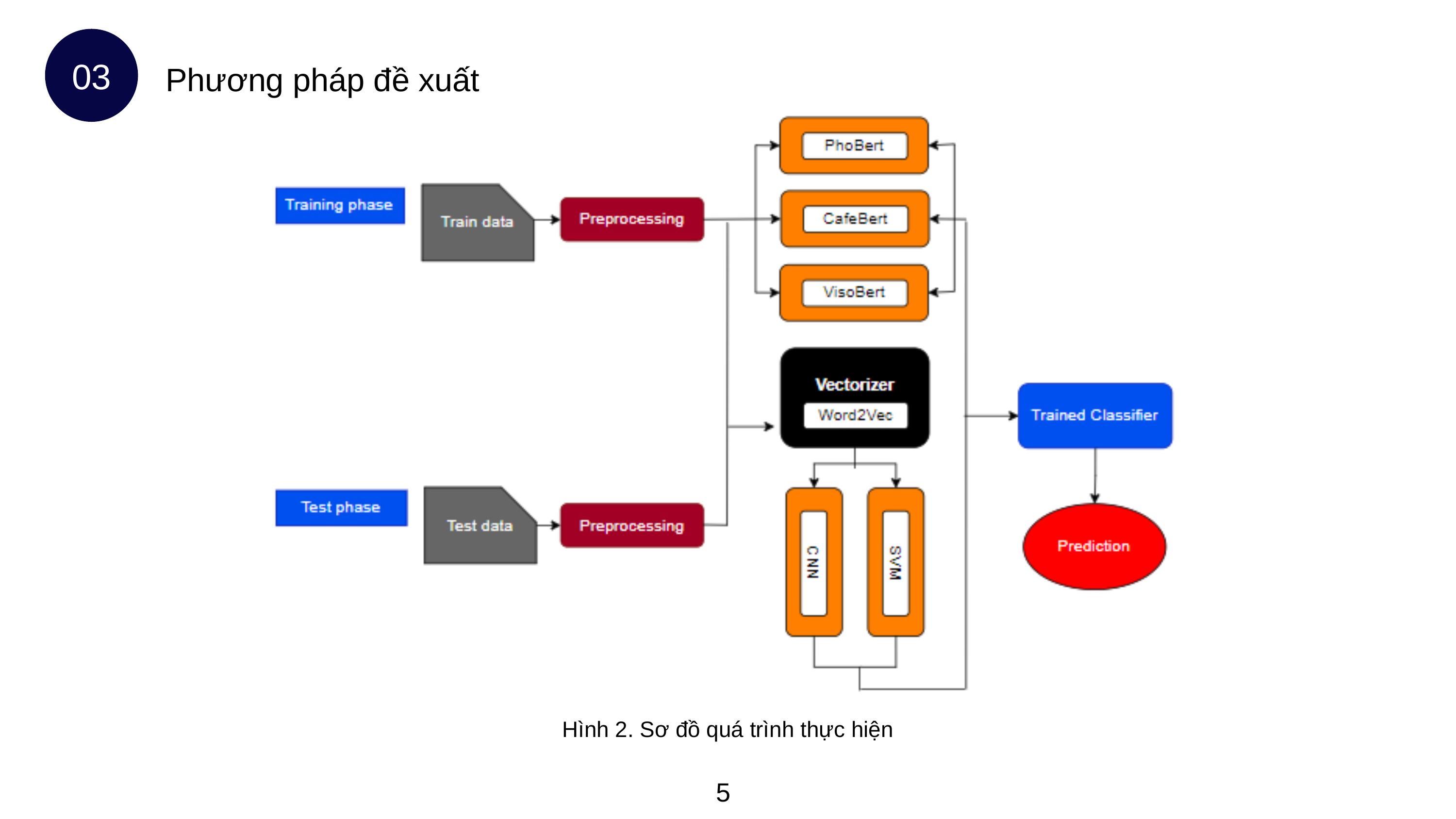

Phương pháp đề xuất
03

Hình 2. Sơ đồ quá trình thực hiện
5